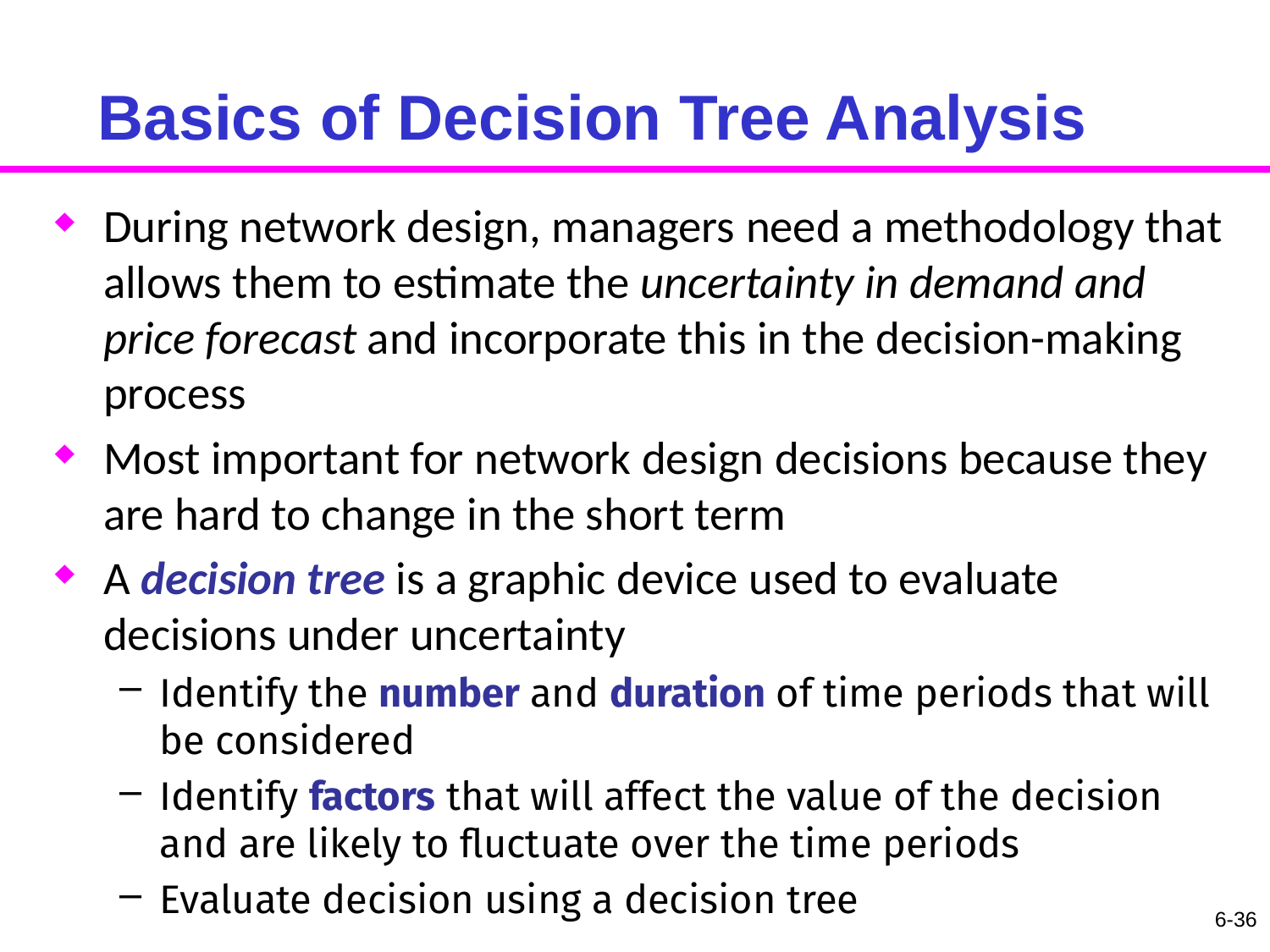

# Basics of Decision Tree Analysis
During network design, managers need a methodology that allows them to estimate the uncertainty in demand and price forecast and incorporate this in the decision-making process
Most important for network design decisions because they are hard to change in the short term
A decision tree is a graphic device used to evaluate decisions under uncertainty
Identify the number and duration of time periods that will be considered
Identify factors that will affect the value of the decision and are likely to fluctuate over the time periods
Evaluate decision using a decision tree
6-36